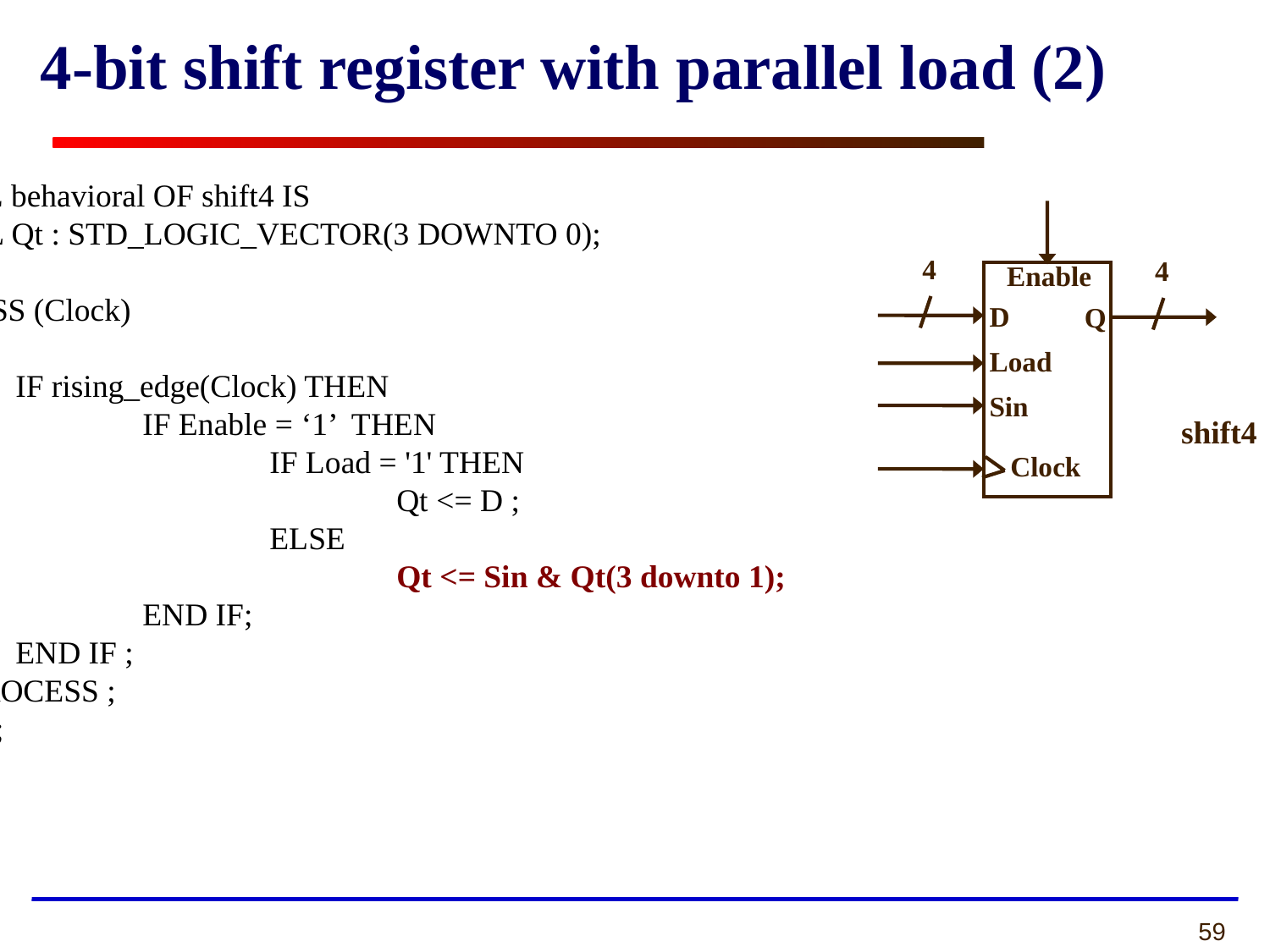

4-bit shift register with parallel load (2)
ARCHITECTURE behavioral OF shift4 IS
	SIGNAL Qt : STD_LOGIC_VECTOR(3 DOWNTO 0);
BEGIN
	PROCESS (Clock)
	BEGIN
		IF rising_edge(Clock) THEN
			IF Enable = ‘1’  THEN
				IF Load = '1' THEN
					Qt <= D ;
				ELSE
					Qt <= Sin & Qt(3 downto 1);				END IF ;
			END IF;
		END IF ;
	END PROCESS ;
	Q <= Qt;
END behavioral ;

4

4

Enable

D
Q
Load

Sin

shift4

Clock